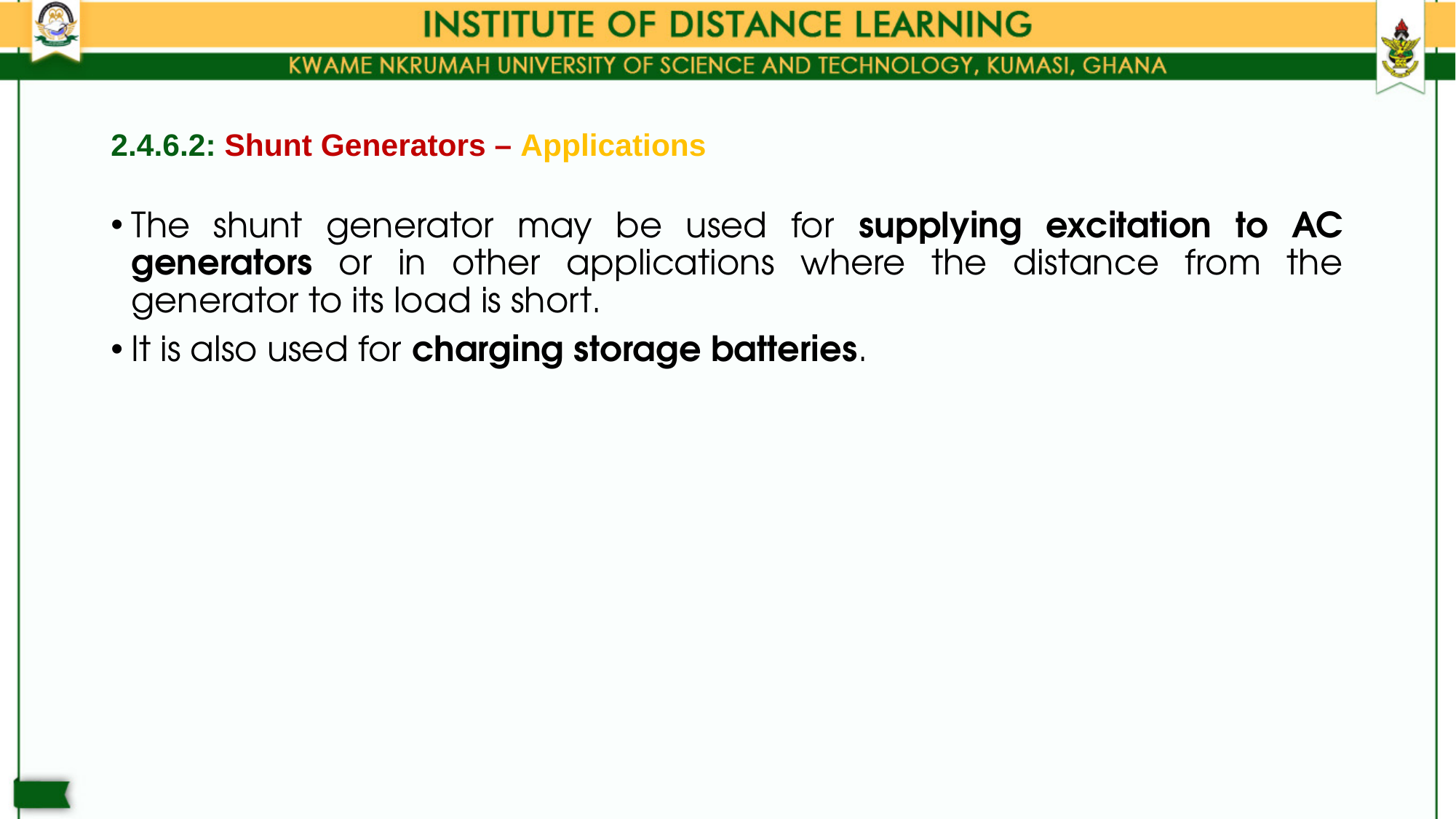

# 2.4.6.2: Shunt Generators – Applications
The shunt generator may be used for supplying excitation to AC generators or in other applications where the distance from the generator to its load is short.
It is also used for charging storage batteries.